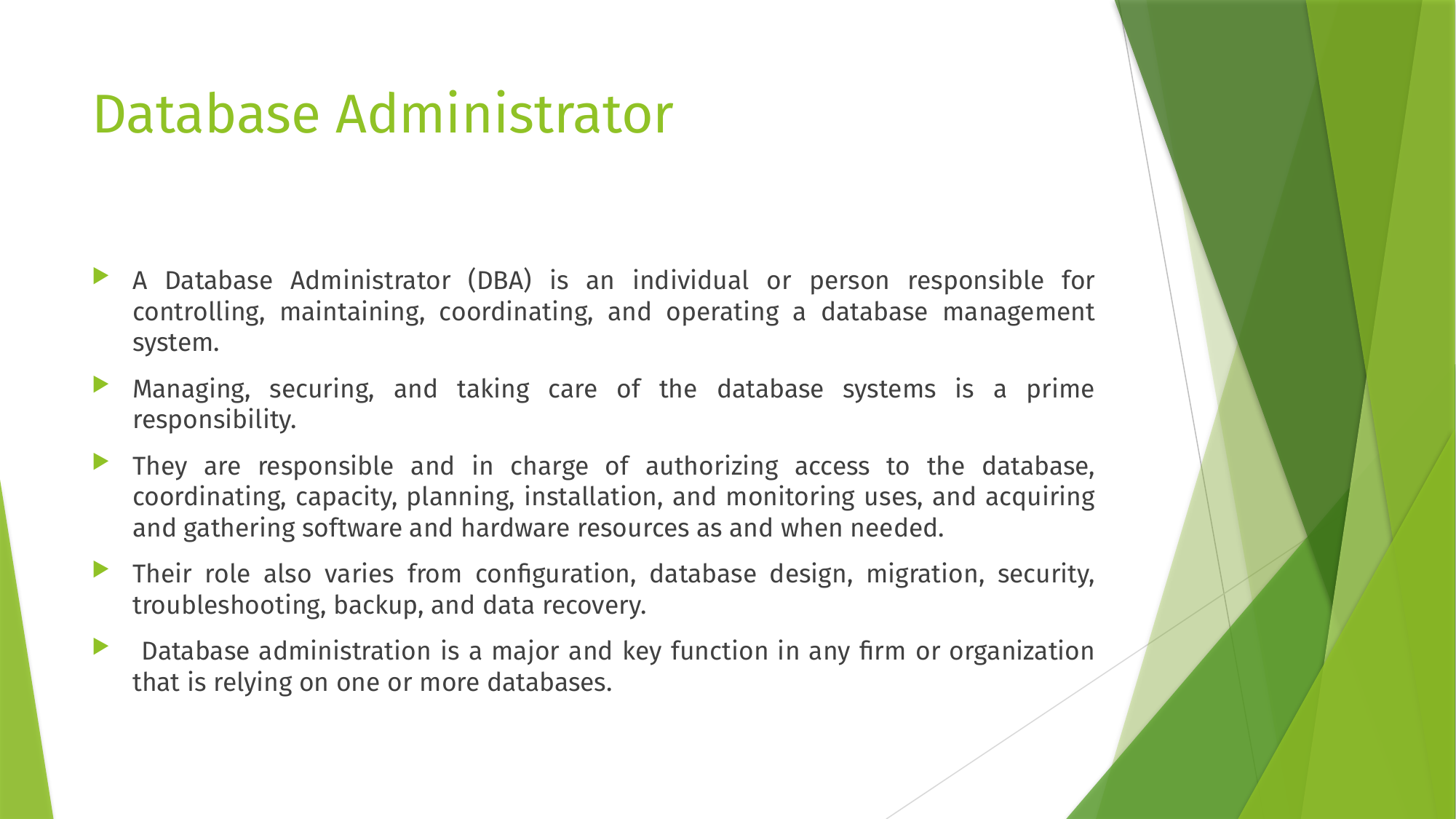

# Database Administrator
A Database Administrator (DBA) is an individual or person responsible for controlling, maintaining, coordinating, and operating a database management system.
Managing, securing, and taking care of the database systems is a prime responsibility.
They are responsible and in charge of authorizing access to the database, coordinating, capacity, planning, installation, and monitoring uses, and acquiring and gathering software and hardware resources as and when needed.
Their role also varies from configuration, database design, migration, security, troubleshooting, backup, and data recovery.
 Database administration is a major and key function in any firm or organization that is relying on one or more databases.